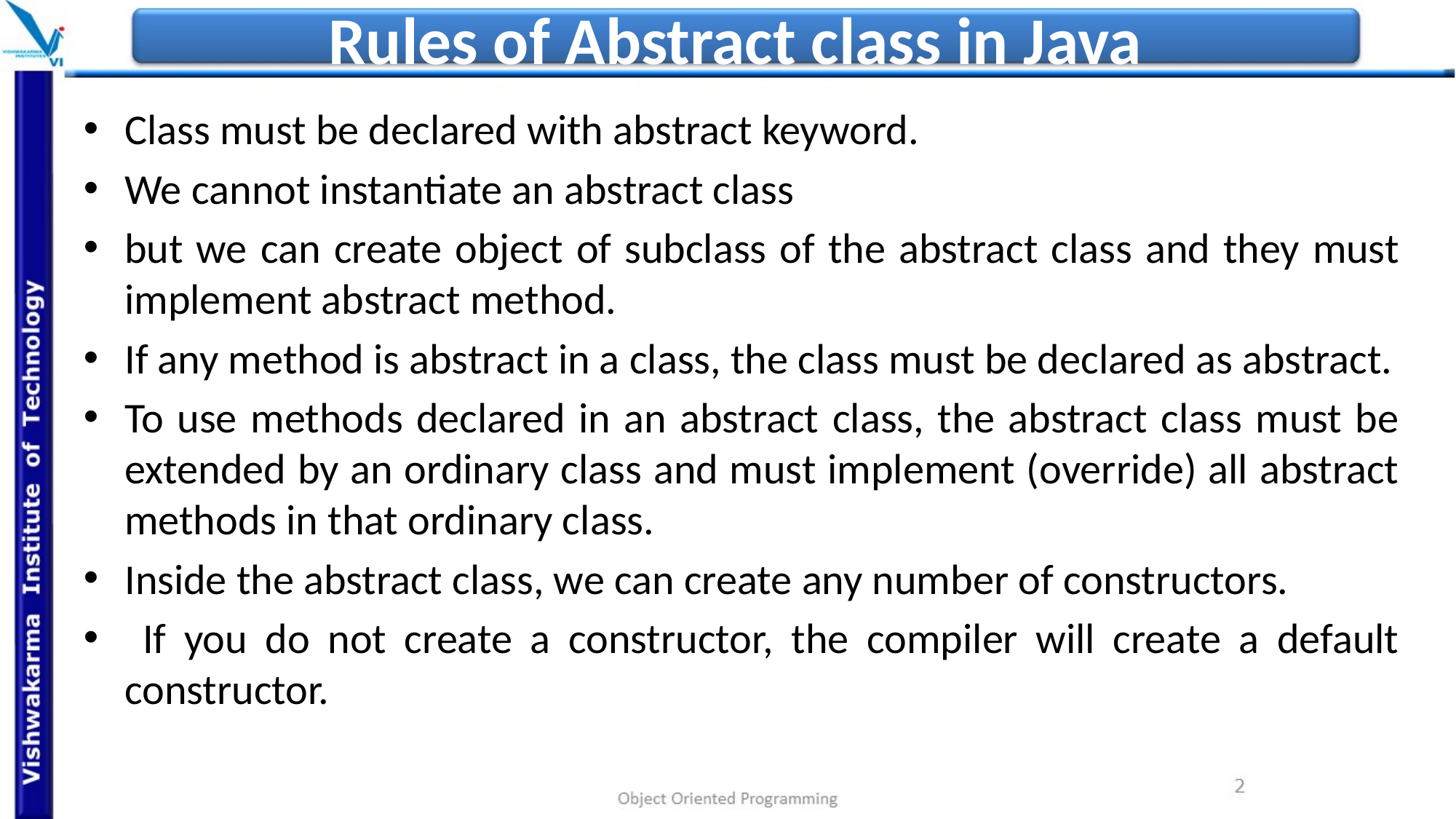

# Rules of Abstract class in Java
Class must be declared with abstract keyword.
We cannot instantiate an abstract class
but we can create object of subclass of the abstract class and they must implement abstract method.
If any method is abstract in a class, the class must be declared as abstract.
To use methods declared in an abstract class, the abstract class must be extended by an ordinary class and must implement (override) all abstract methods in that ordinary class.
Inside the abstract class, we can create any number of constructors.
 If you do not create a constructor, the compiler will create a default constructor.